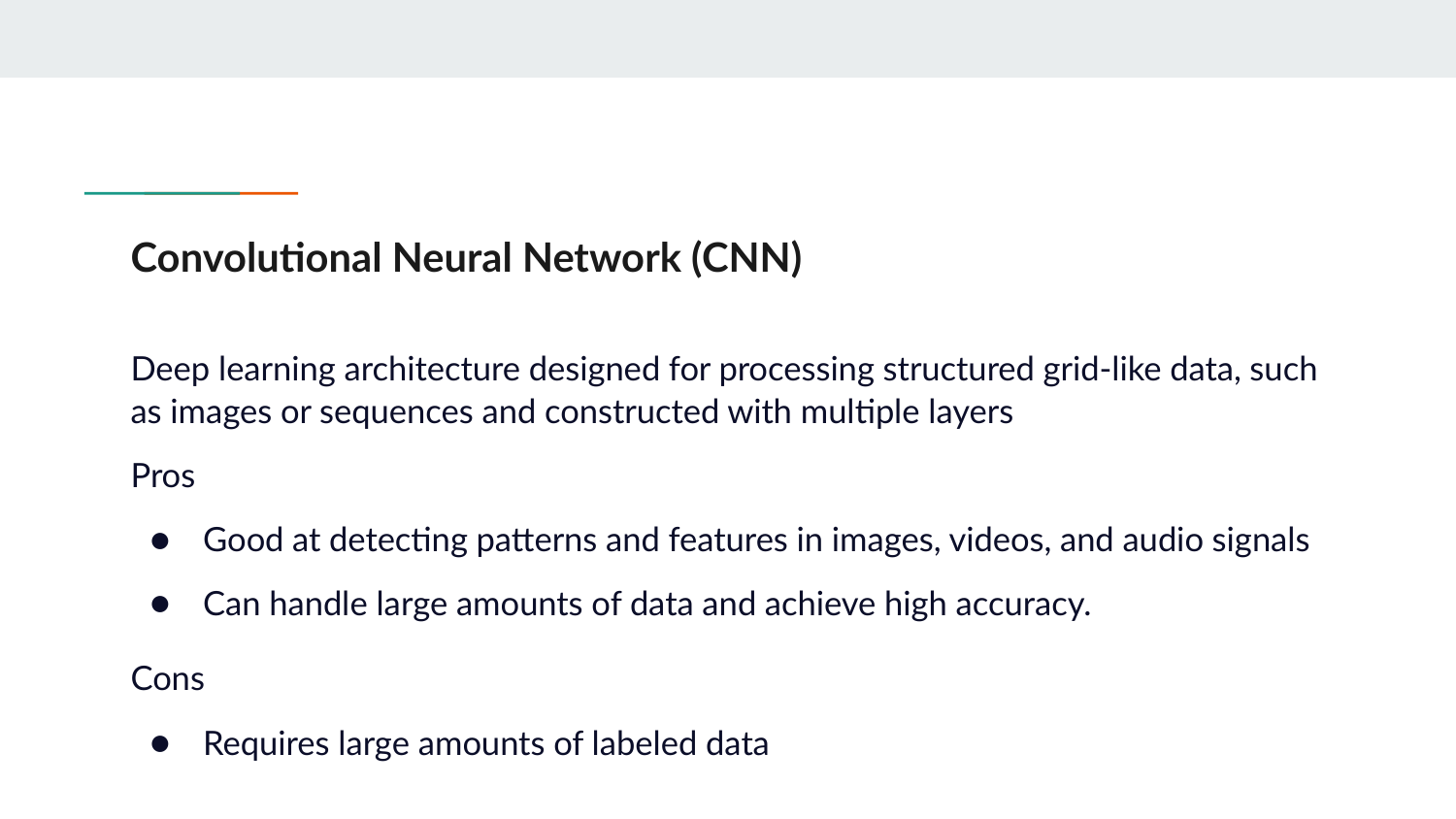

# Convolutional Neural Network (CNN)
Deep learning architecture designed for processing structured grid-like data, such as images or sequences and constructed with multiple layers
Pros
Good at detecting patterns and features in images, videos, and audio signals
Can handle large amounts of data and achieve high accuracy.
Cons
Requires large amounts of labeled data